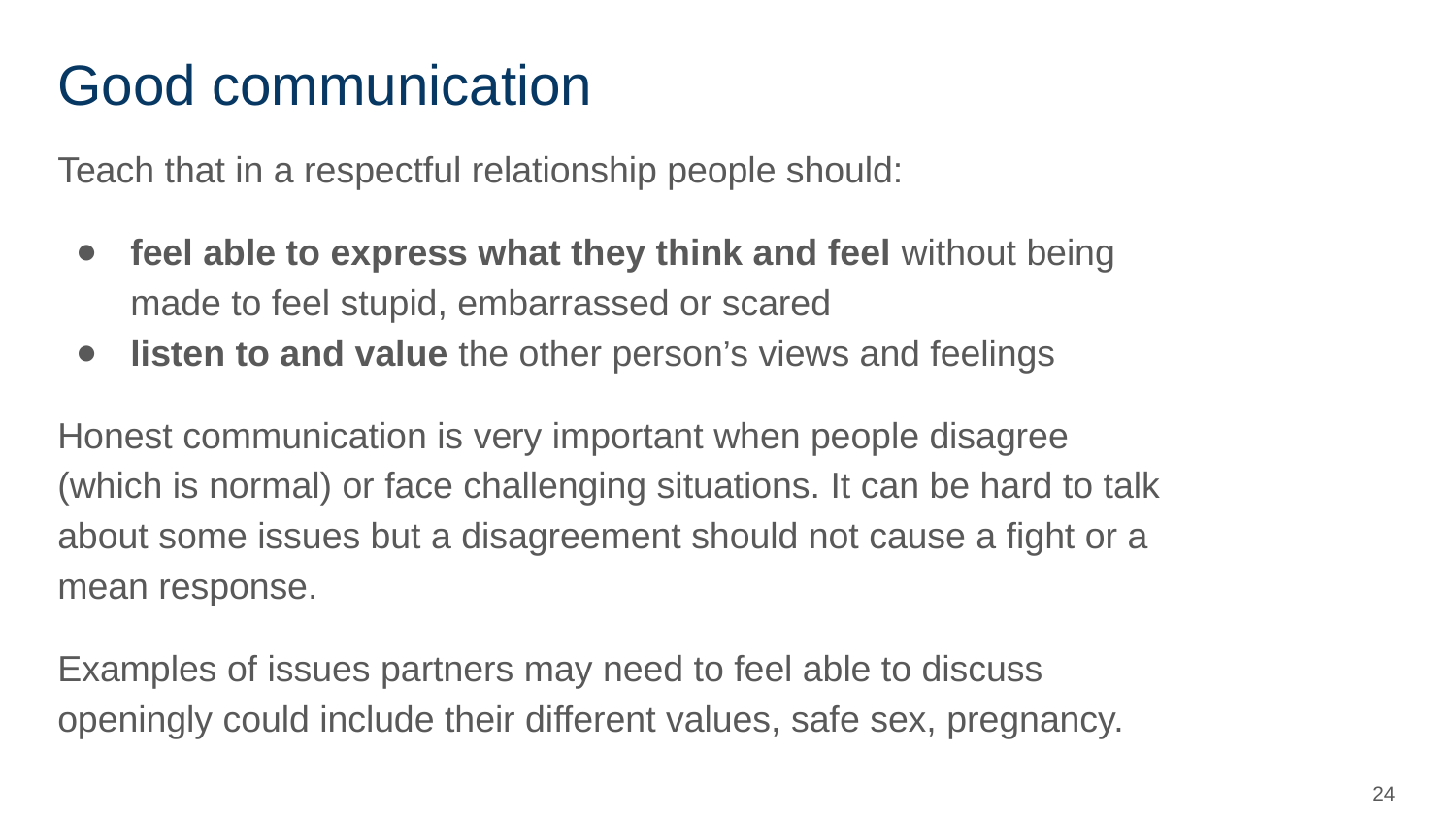

# Good communication

Teach that in a respectful relationship people should:
feel able to express what they think and feel without being made to feel stupid, embarrassed or scared
listen to and value the other person’s views and feelings
Honest communication is very important when people disagree (which is normal) or face challenging situations. It can be hard to talk about some issues but a disagreement should not cause a fight or a mean response.
Examples of issues partners may need to feel able to discuss openingly could include their different values, safe sex, pregnancy.

24